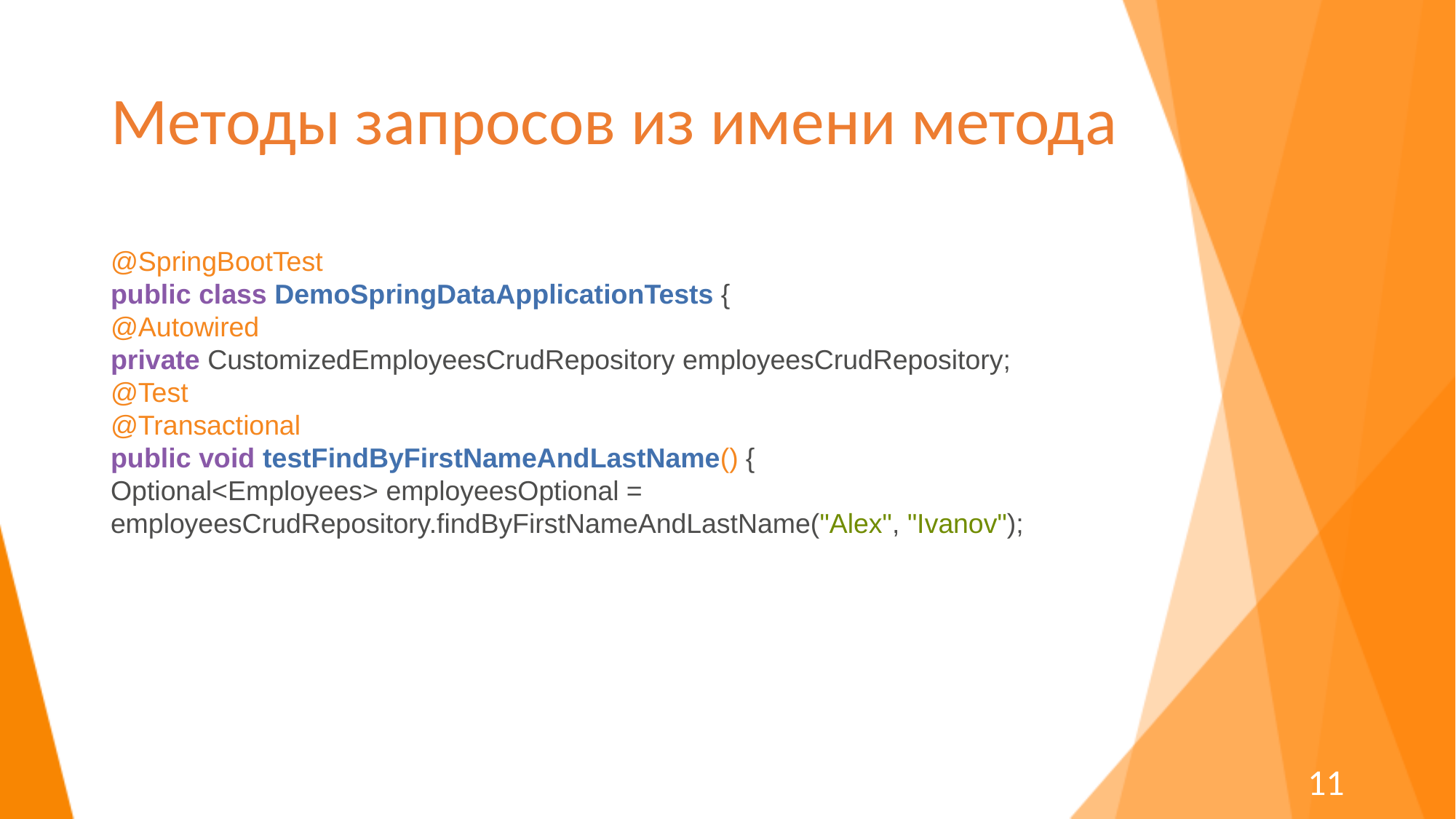

# Методы запросов из имени метода
@SpringBootTest
public class DemoSpringDataApplicationTests {
@Autowired
private CustomizedEmployeesCrudRepository employeesCrudRepository;
@Test
@Transactional
public void testFindByFirstNameAndLastName() {
Optional<Employees> employeesOptional = 	employeesCrudRepository.findByFirstNameAndLastName("Alex", "Ivanov");
11